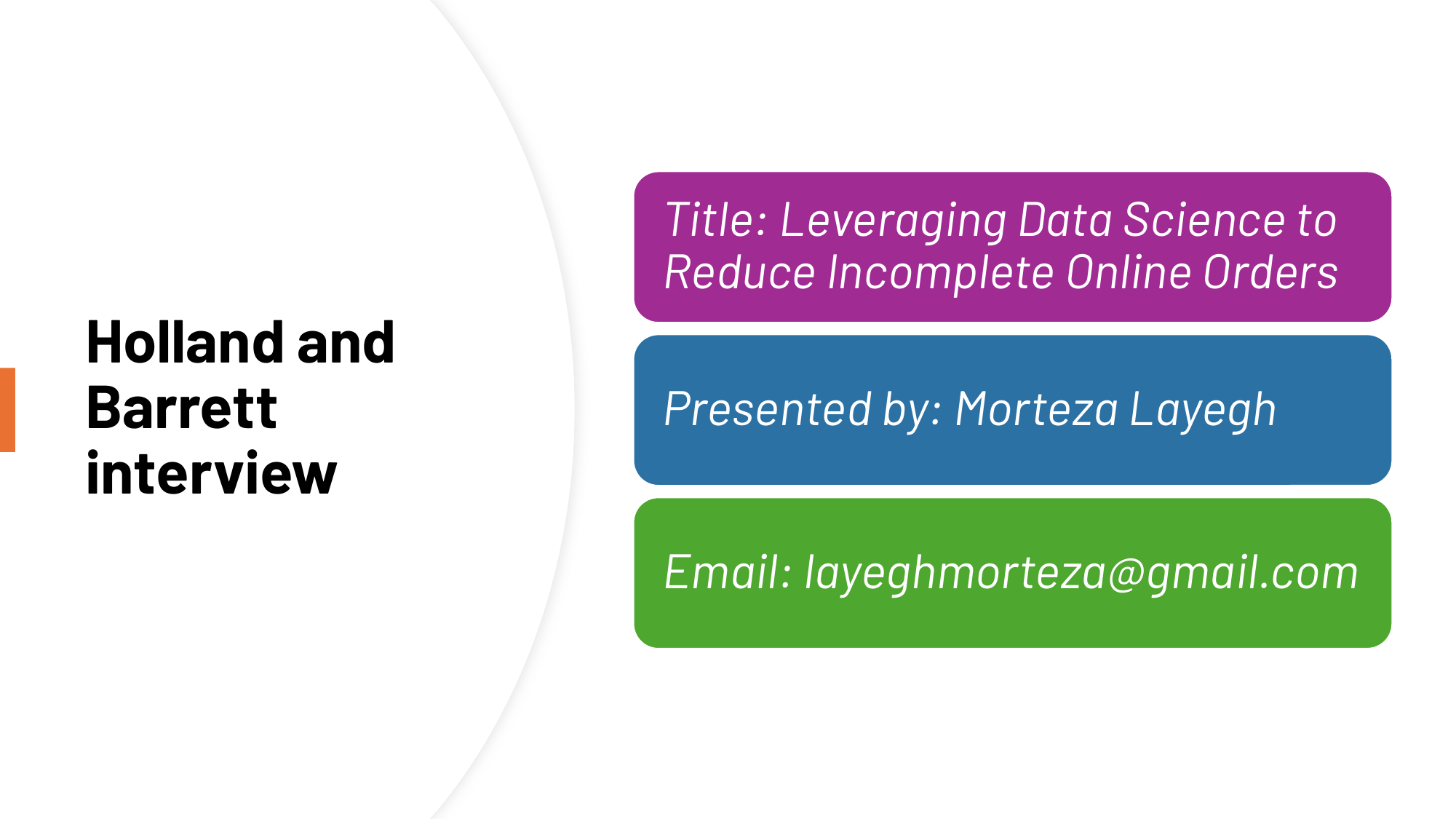

Title: Leveraging Data Science to Reduce Incomplete Online Orders
Presented by: Morteza Layegh
Email: layeghmorteza@gmail.com
# Holland and Barrett interview